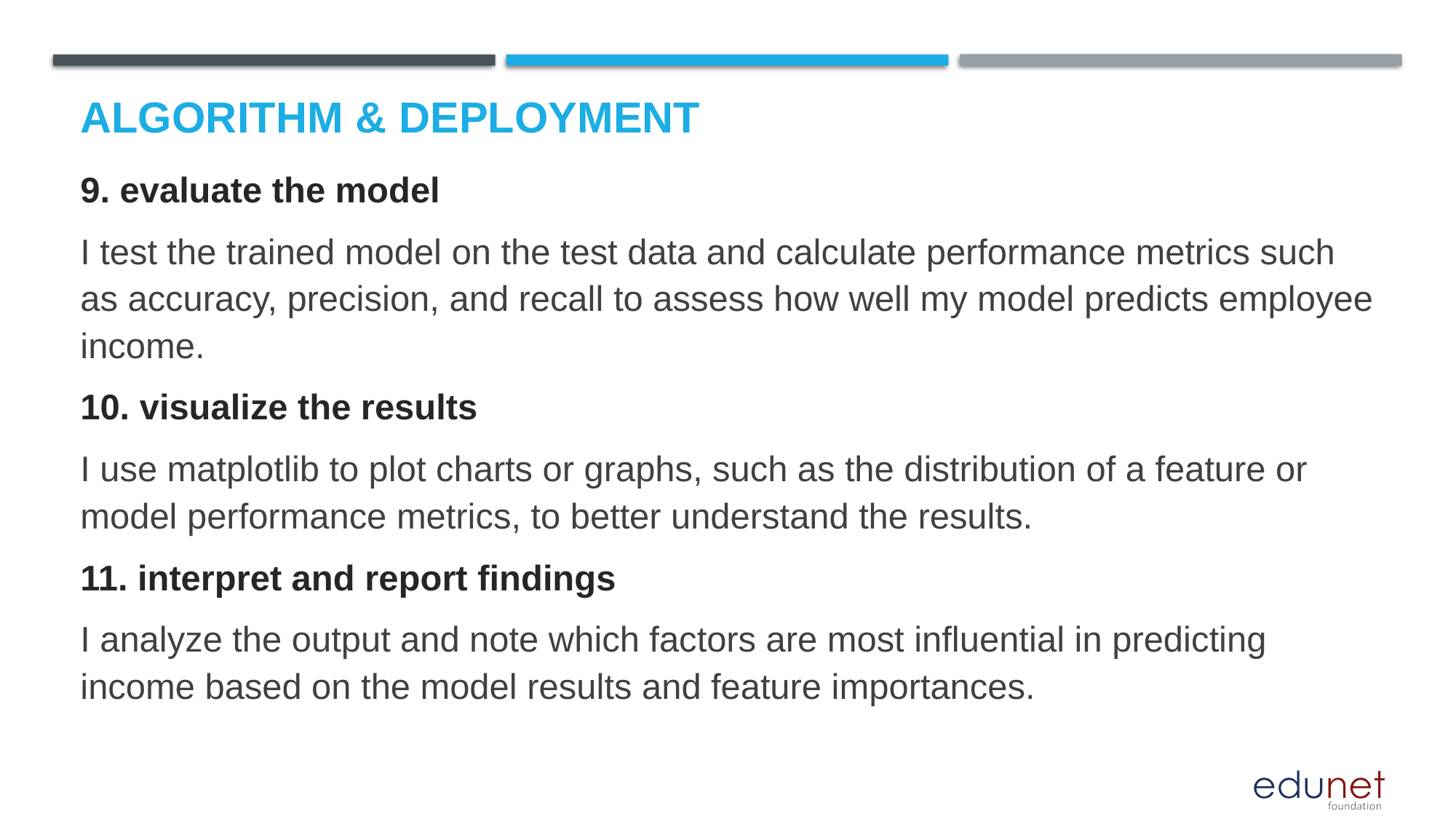

# Algorithm & Deployment
9. evaluate the model
I test the trained model on the test data and calculate performance metrics such as accuracy, precision, and recall to assess how well my model predicts employee income.
10. visualize the results
I use matplotlib to plot charts or graphs, such as the distribution of a feature or model performance metrics, to better understand the results.
11. interpret and report findings
I analyze the output and note which factors are most influential in predicting income based on the model results and feature importances.